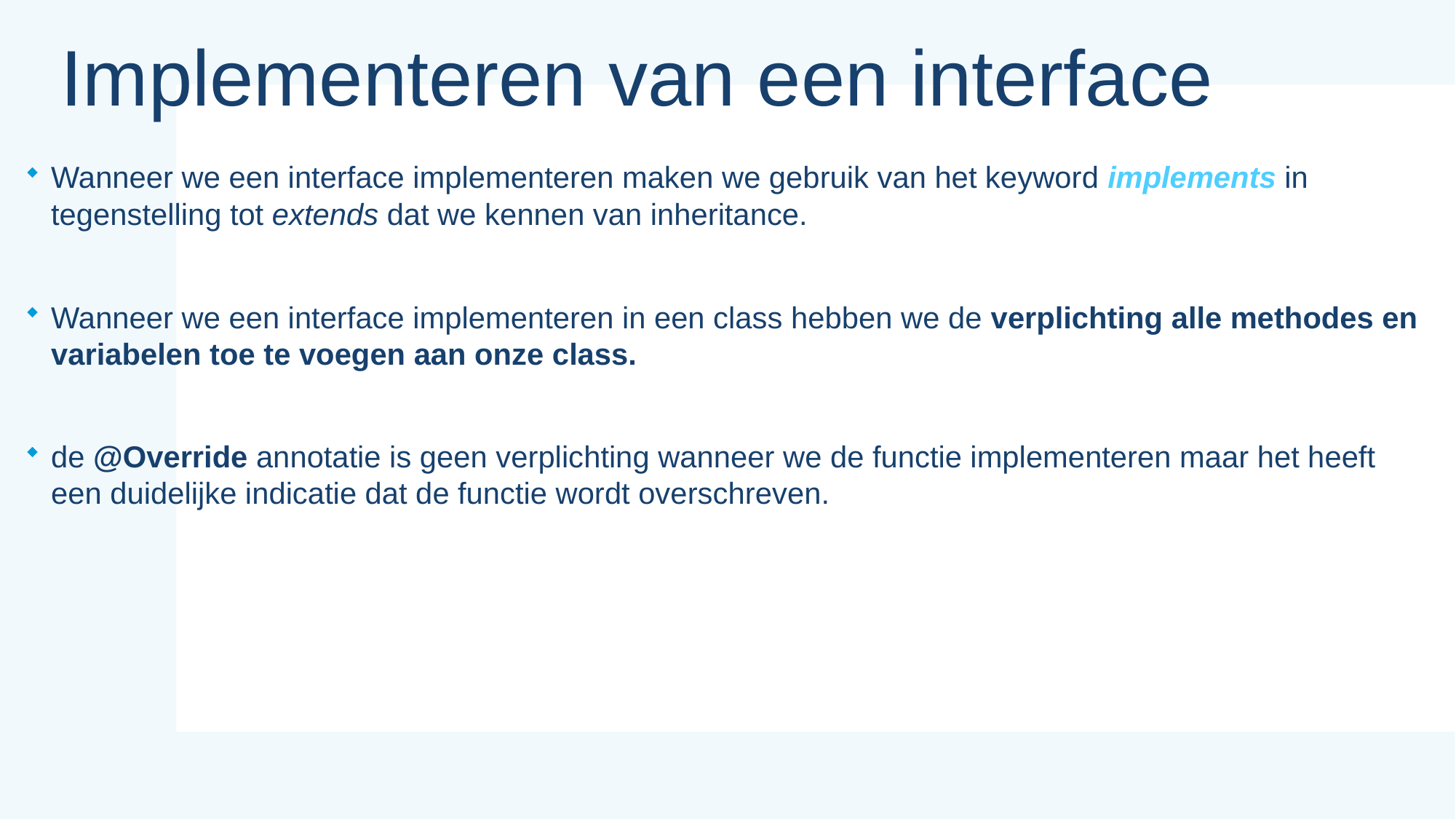

# Implementeren van een interface

Wanneer we een interface implementeren maken we gebruik van het keyword implements in tegenstelling tot extends dat we kennen van inheritance.

Wanneer we een interface implementeren in een class hebben we de verplichting alle methodes en variabelen toe te voegen aan onze class.

de @Override annotatie is geen verplichting wanneer we de functie implementeren maar het heeft een duidelijke indicatie dat de functie wordt overschreven.